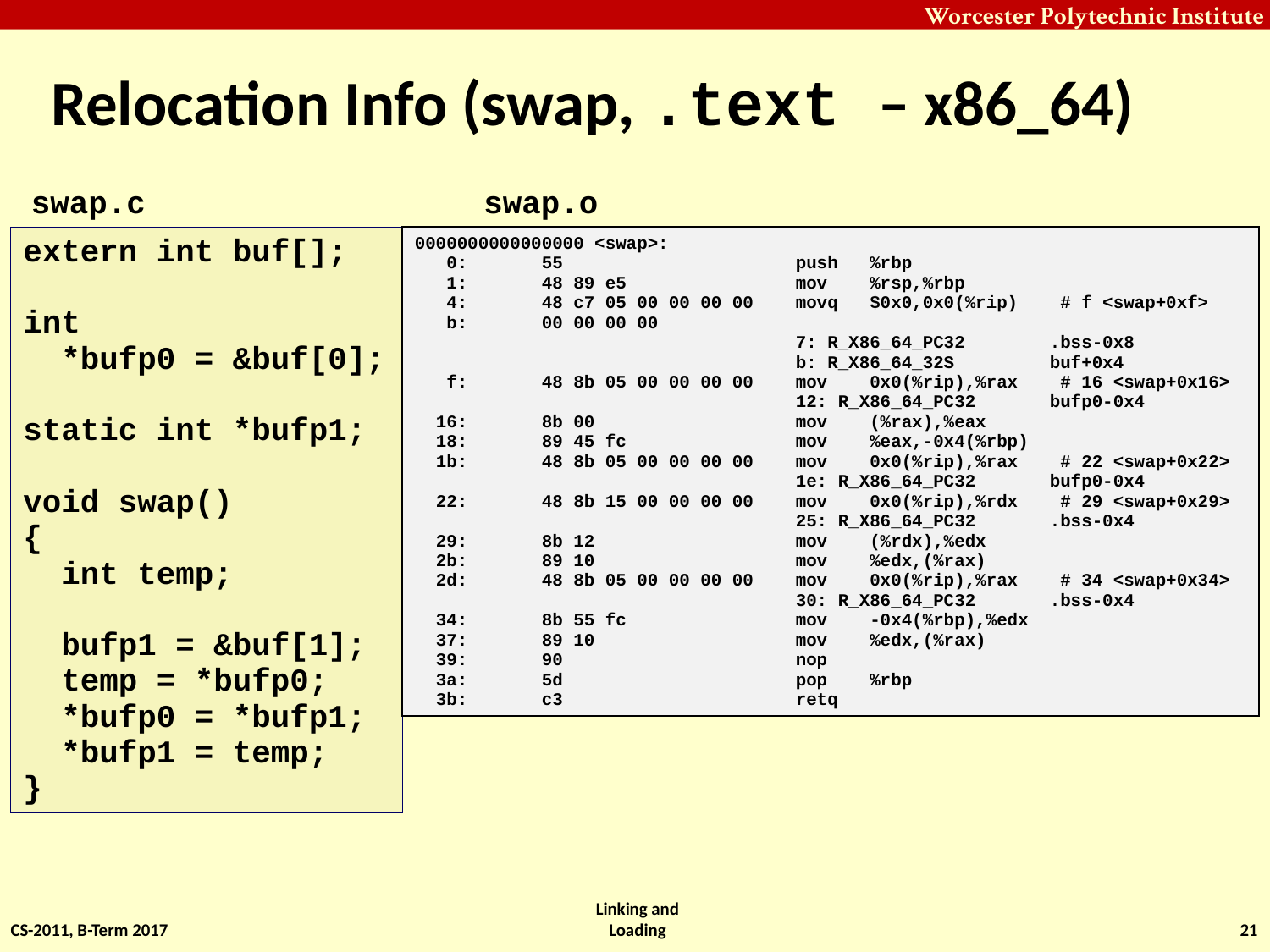

Relocation Info (swap, .text – x86_64)
swap.c
swap.o
extern int buf[];

int
  *bufp0 = &buf[0];

static int *bufp1;

void swap()
{
  int temp;

  bufp1 = &buf[1];
  temp = *bufp0;
  *bufp0 = *bufp1;
  *bufp1 = temp;
}
0000000000000000 <swap>:
   0:	55                   	push   %rbp
   1:	48 89 e5             	mov    %rsp,%rbp
   4:	48 c7 05 00 00 00 00 	movq   $0x0,0x0(%rip)    # f <swap+0xf>
   b:	00 00 00 00
			7: R_X86_64_PC32	.bss-0x8
			b: R_X86_64_32S	buf+0x4
   f:	48 8b 05 00 00 00 00 	mov    0x0(%rip),%rax    # 16 <swap+0x16>
			12: R_X86_64_PC32	bufp0-0x4
  16:	8b 00                	mov    (%rax),%eax
  18:	89 45 fc             	mov    %eax,-0x4(%rbp)
  1b:	48 8b 05 00 00 00 00 	mov    0x0(%rip),%rax    # 22 <swap+0x22>
			1e: R_X86_64_PC32	bufp0-0x4
  22:	48 8b 15 00 00 00 00 	mov    0x0(%rip),%rdx    # 29 <swap+0x29>
			25: R_X86_64_PC32	.bss-0x4
  29:	8b 12                	mov    (%rdx),%edx
  2b:	89 10                	mov    %edx,(%rax)
  2d:	48 8b 05 00 00 00 00 	mov    0x0(%rip),%rax    # 34 <swap+0x34>
			30: R_X86_64_PC32	.bss-0x4
  34:	8b 55 fc             	mov    -0x4(%rbp),%edx
  37:	89 10                	mov    %edx,(%rax)
  39:	90                   	nop
  3a:	5d                   	pop    %rbp
  3b:	c3                   	retq
CS-2011, B-Term 2017
Linking and Loading
21